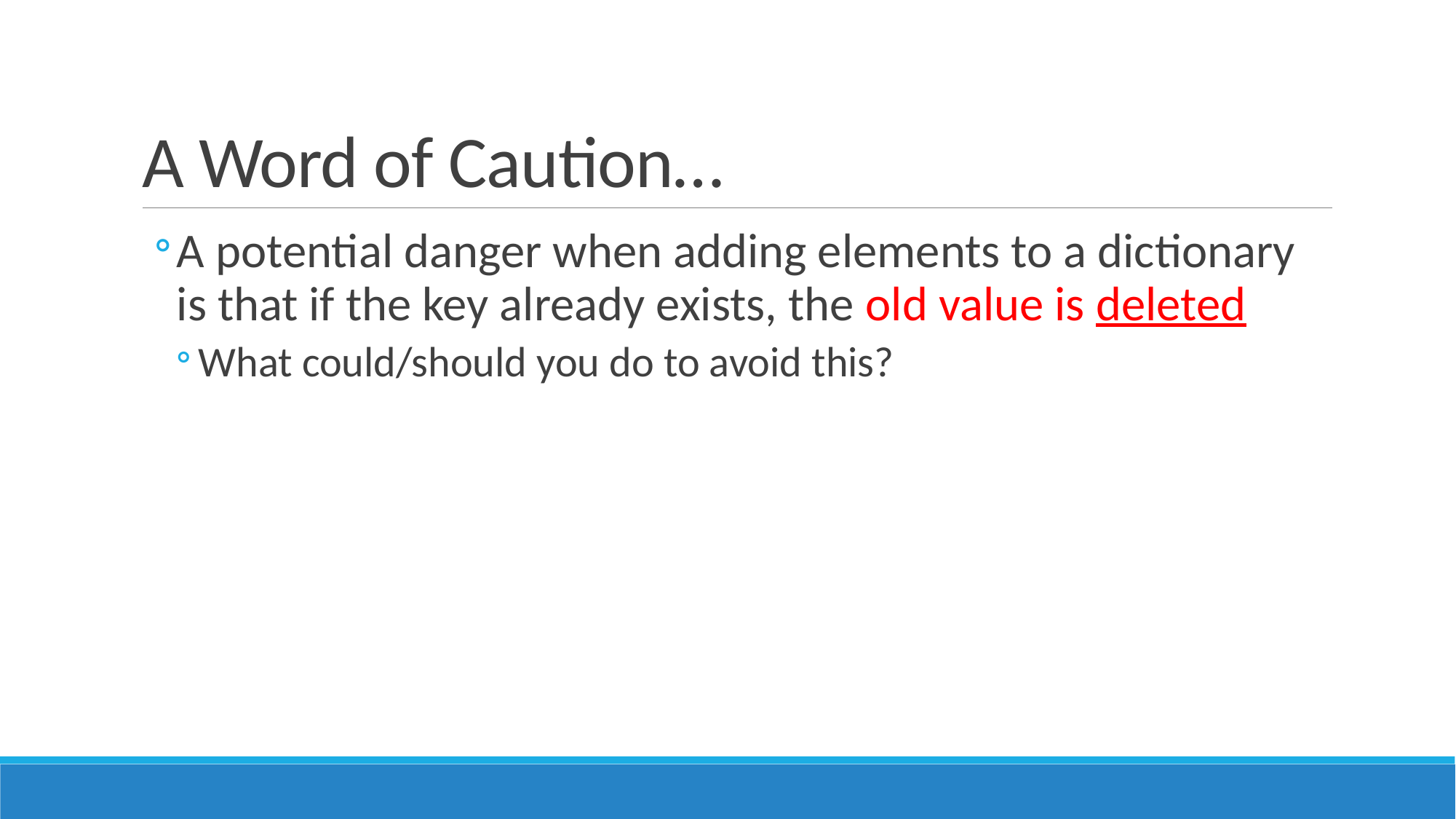

# A Word of Caution…
A potential danger when adding elements to a dictionary is that if the key already exists, the old value is deleted
What could/should you do to avoid this?